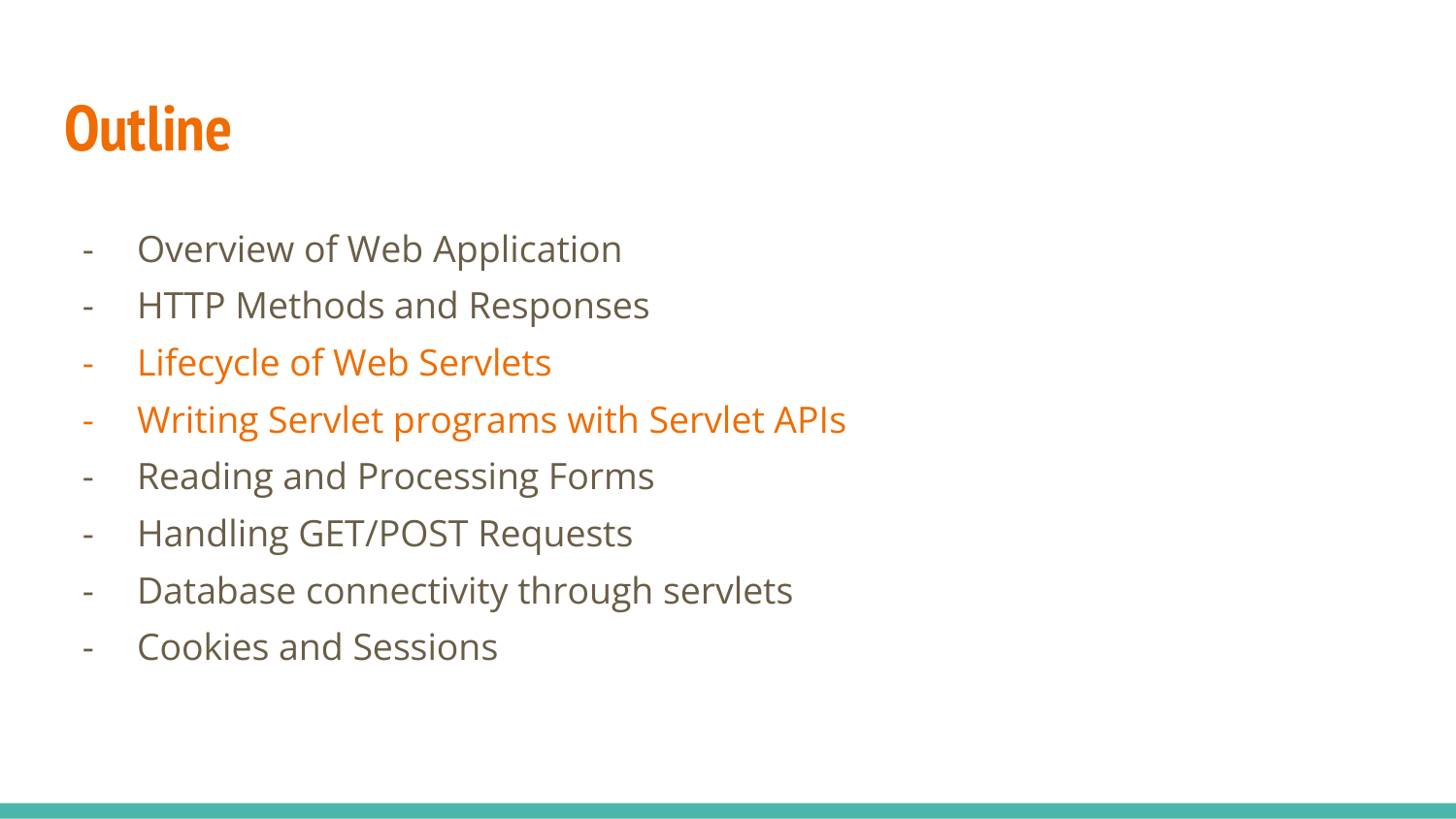

# Outline
Overview of Web Application
HTTP Methods and Responses
Lifecycle of Web Servlets
Writing Servlet programs with Servlet APIs
Reading and Processing Forms
Handling GET/POST Requests
Database connectivity through servlets
Cookies and Sessions